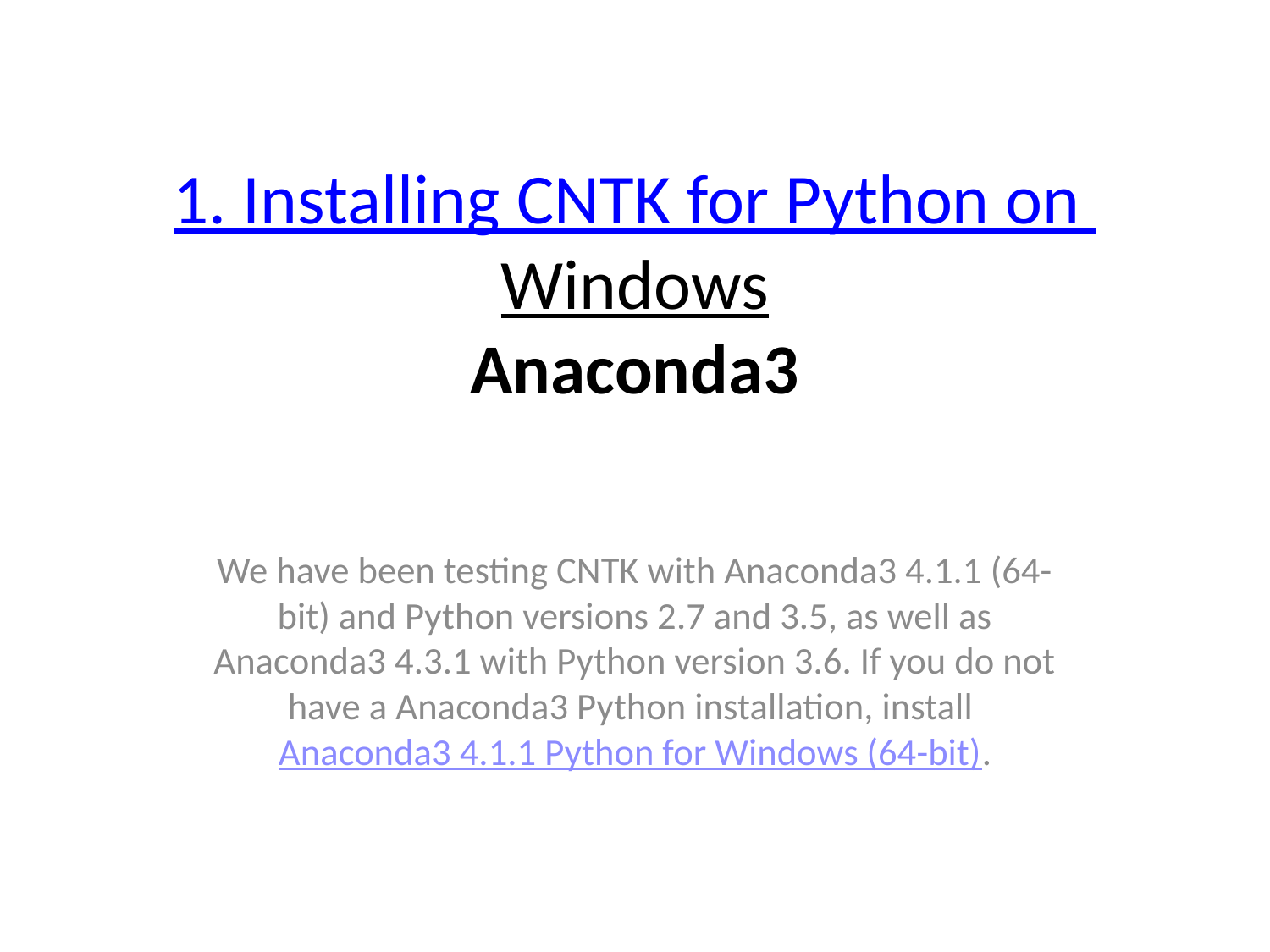

# 1. Installing CNTK for Python on Windows Anaconda3
We have been testing CNTK with Anaconda3 4.1.1 (64-bit) and Python versions 2.7 and 3.5, as well as Anaconda3 4.3.1 with Python version 3.6. If you do not have a Anaconda3 Python installation, install Anaconda3 4.1.1 Python for Windows (64-bit).